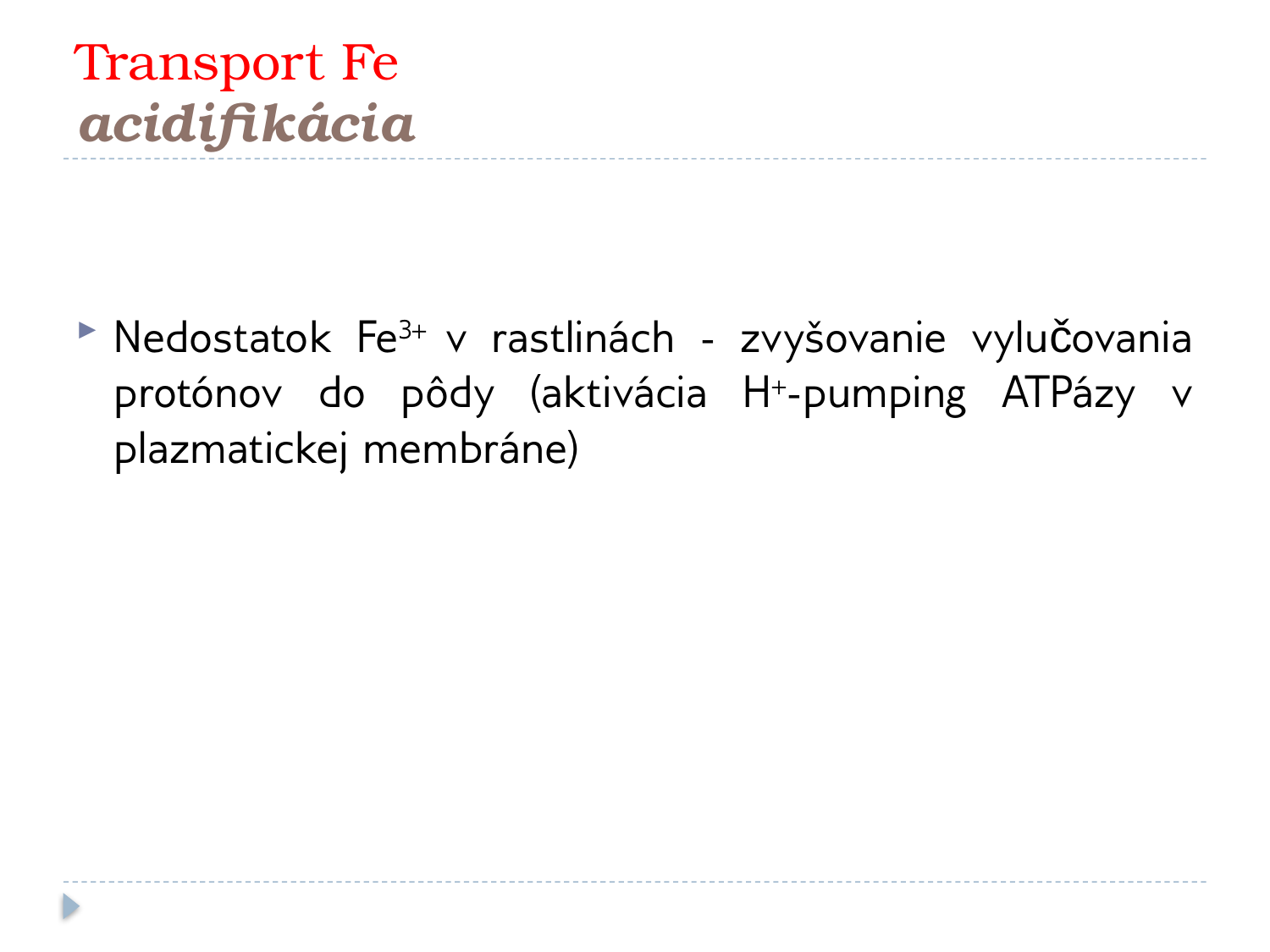

# Transport Fe acidifikácia

Nedostatok Fe3+ v rastlinách - zvyšovanie vylučovania protónov do pôdy (aktivácia H+-pumping ATPázy v plazmatickej membráne)